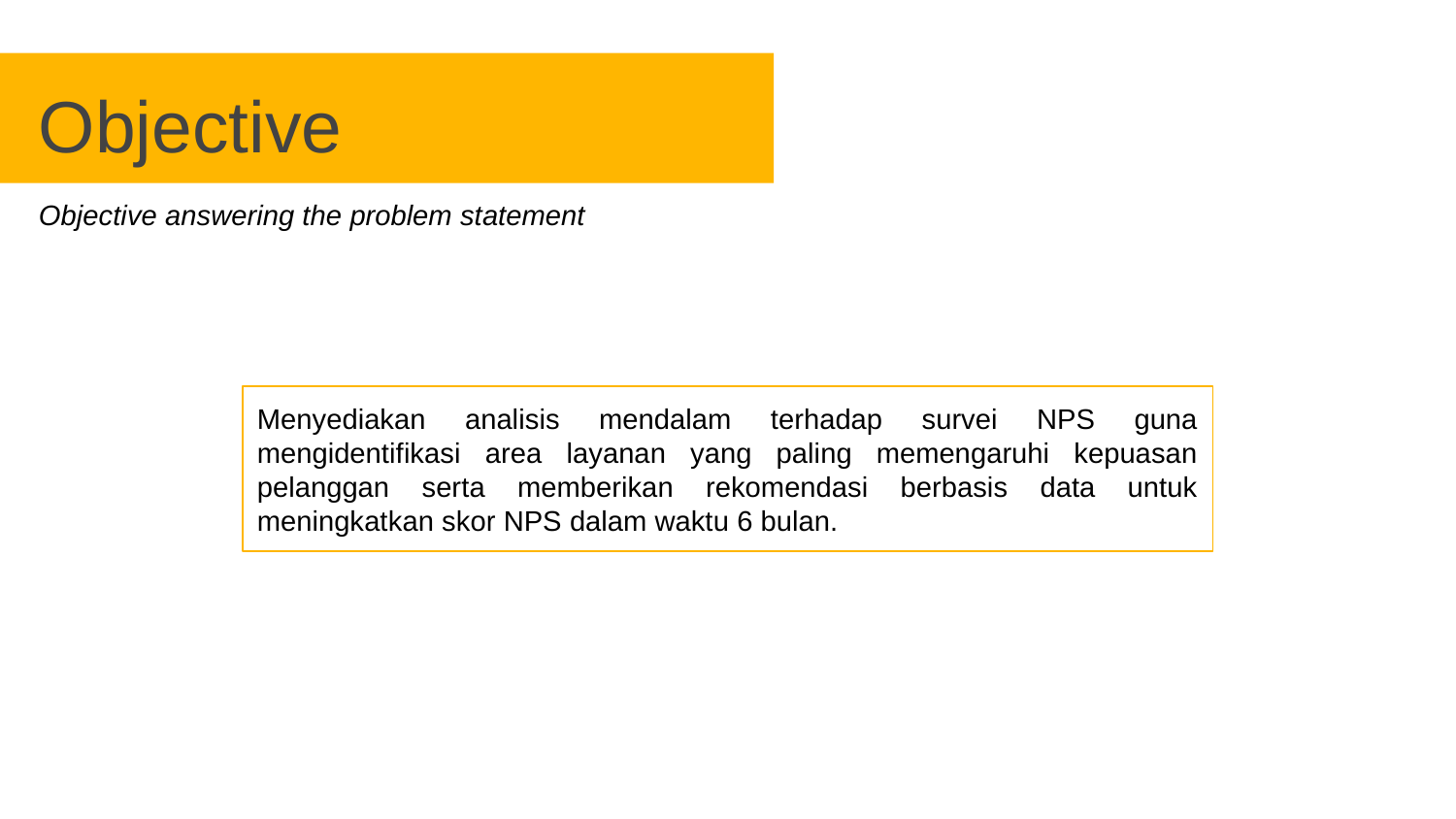

Objective
Objective answering the problem statement
Menyediakan analisis mendalam terhadap survei NPS guna mengidentifikasi area layanan yang paling memengaruhi kepuasan pelanggan serta memberikan rekomendasi berbasis data untuk meningkatkan skor NPS dalam waktu 6 bulan.